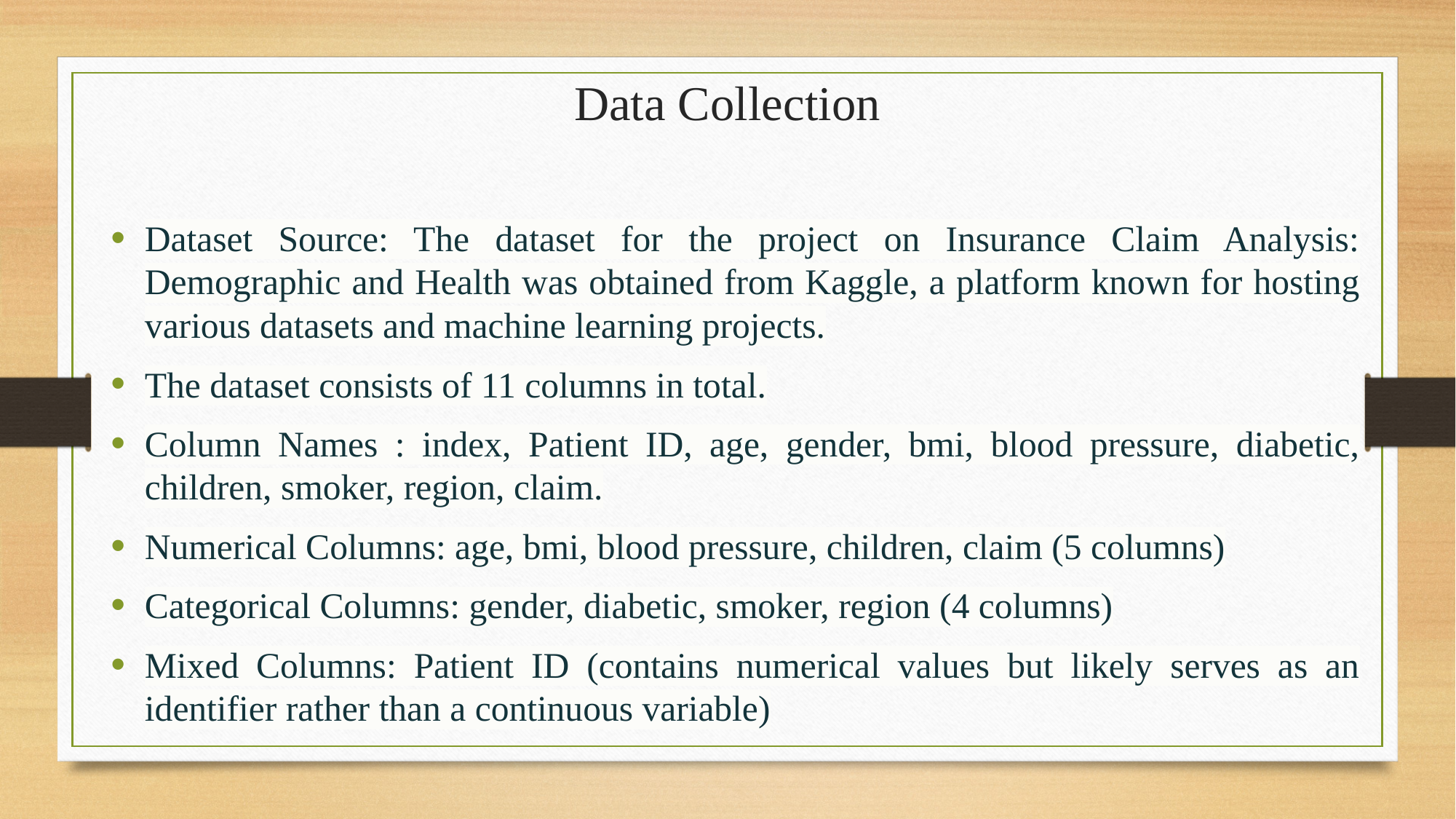

# Data Collection
Dataset Source: The dataset for the project on Insurance Claim Analysis: Demographic and Health was obtained from Kaggle, a platform known for hosting various datasets and machine learning projects.
The dataset consists of 11 columns in total.
Column Names : index, Patient ID, age, gender, bmi, blood pressure, diabetic, children, smoker, region, claim.
Numerical Columns: age, bmi, blood pressure, children, claim (5 columns)
Categorical Columns: gender, diabetic, smoker, region (4 columns)
Mixed Columns: Patient ID (contains numerical values but likely serves as an identifier rather than a continuous variable)